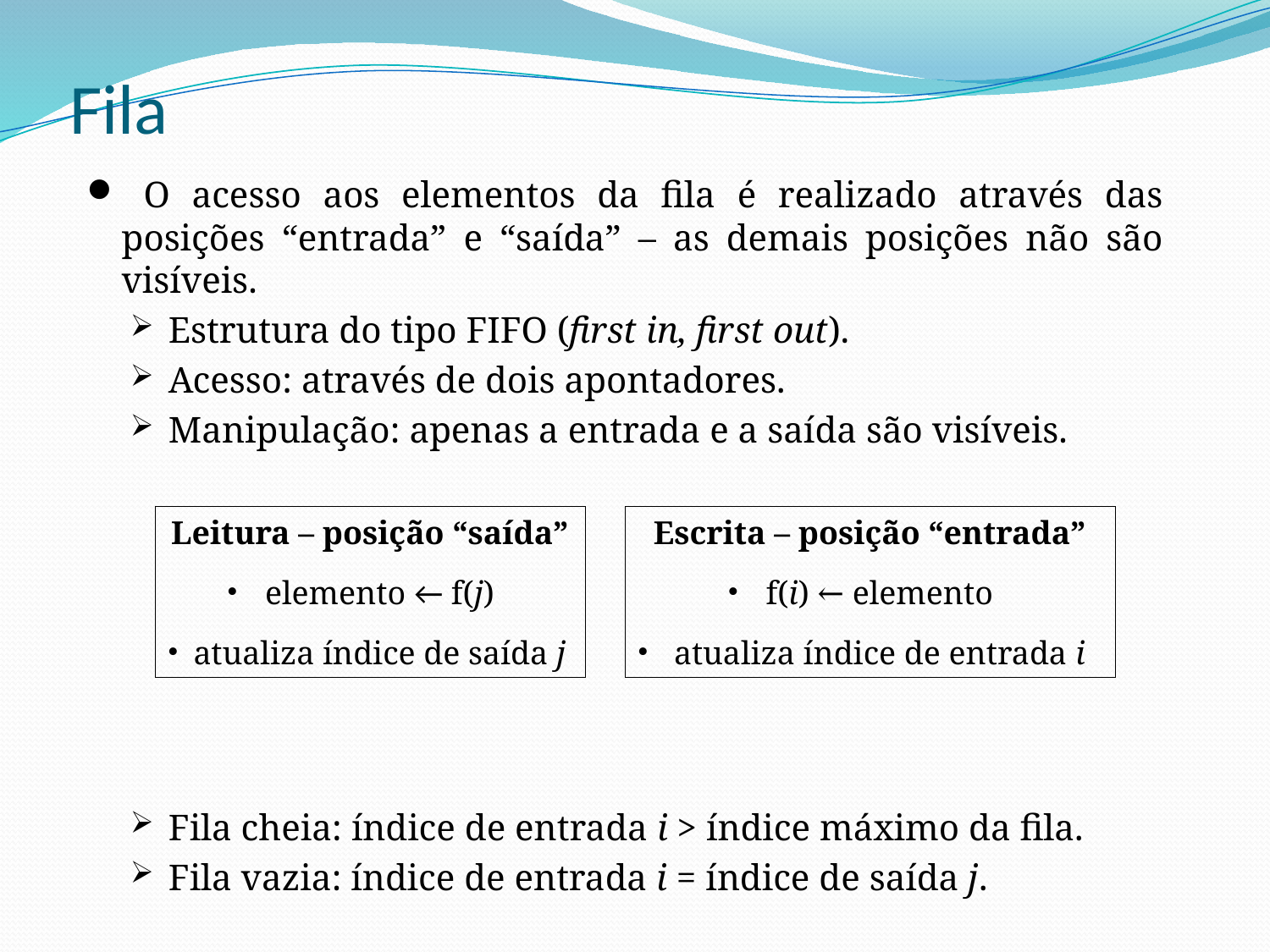

# Fila
 O acesso aos elementos da fila é realizado através das posições “entrada” e “saída” – as demais posições não são visíveis.
Estrutura do tipo FIFO (first in, first out).
Acesso: através de dois apontadores.
Manipulação: apenas a entrada e a saída são visíveis.

Fila cheia: índice de entrada i > índice máximo da fila.
Fila vazia: índice de entrada i = índice de saída j.

Leitura – posição “saída”
 elemento ← f(j)
 atualiza índice de saída j
Escrita – posição “entrada”
 f(i) ← elemento
 atualiza índice de entrada i